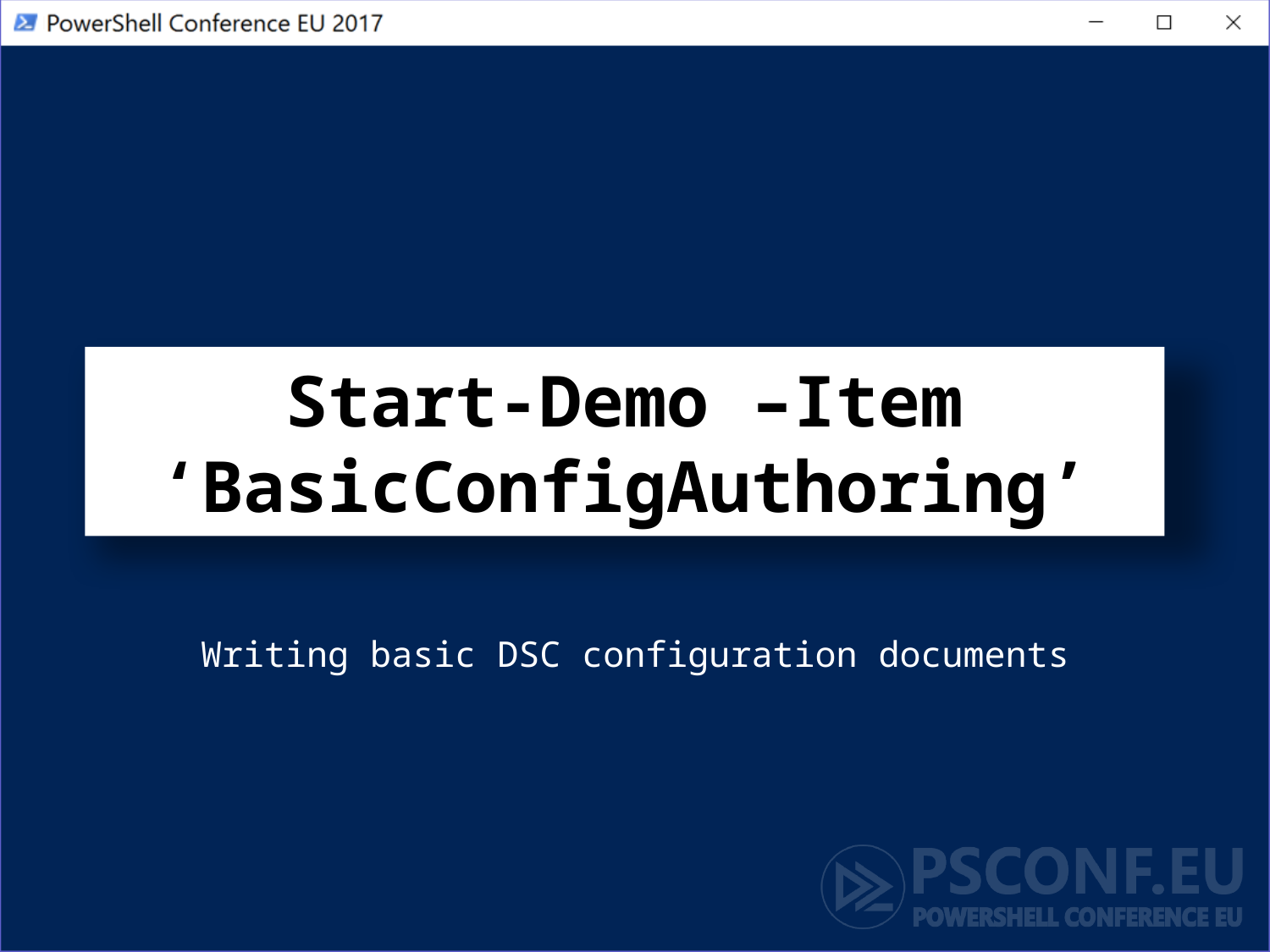

# Start-Demo –Item ‘BasicConfigAuthoring’
Writing basic DSC configuration documents